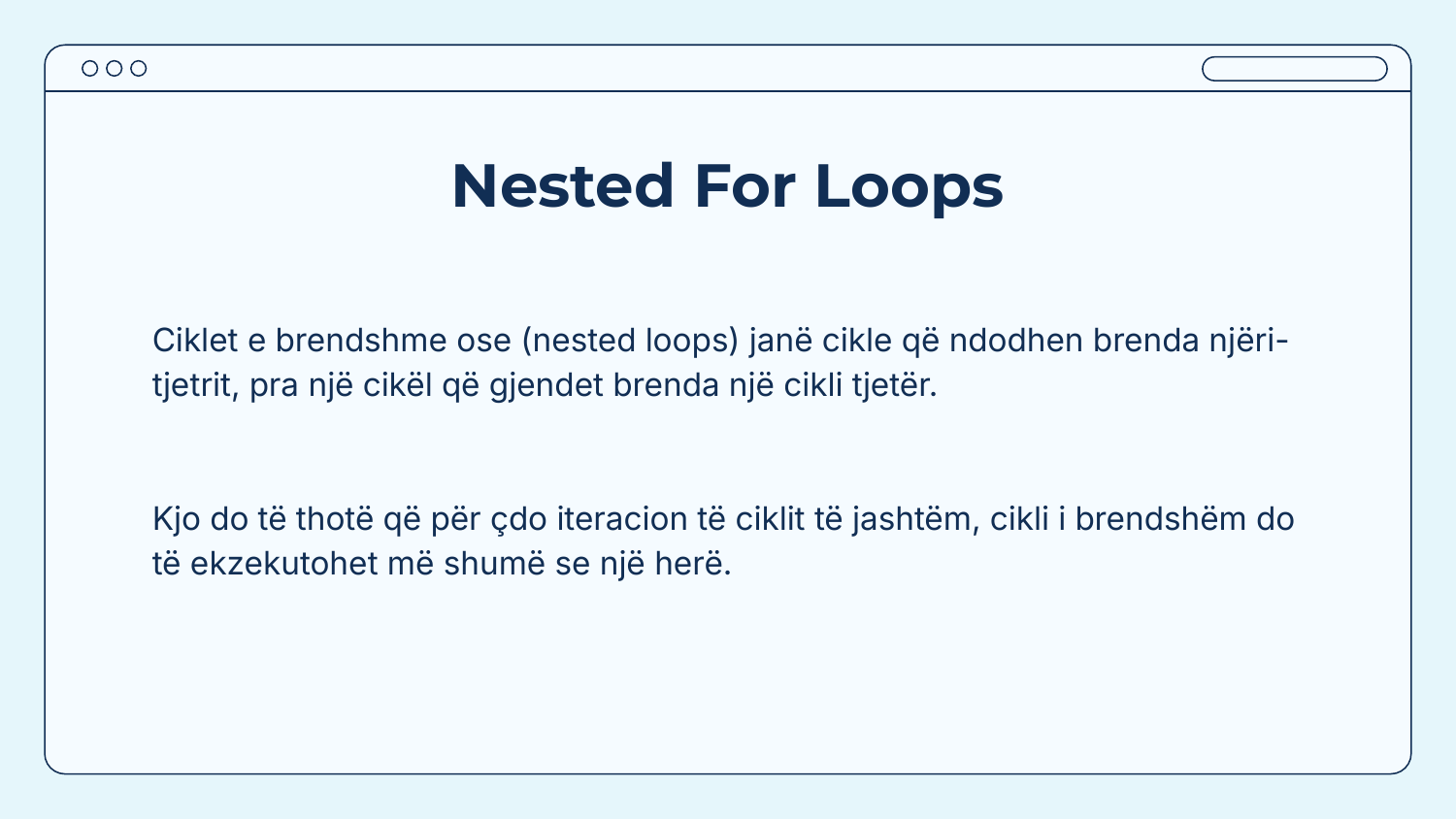

# Nested For Loops
Ciklet e brendshme ose (nested loops) janë cikle që ndodhen brenda njëri-tjetrit, pra një cikël që gjendet brenda një cikli tjetër.

Kjo do të thotë që për çdo iteracion të ciklit të jashtëm, cikli i brendshëm do të ekzekutohet më shumë se një herë.